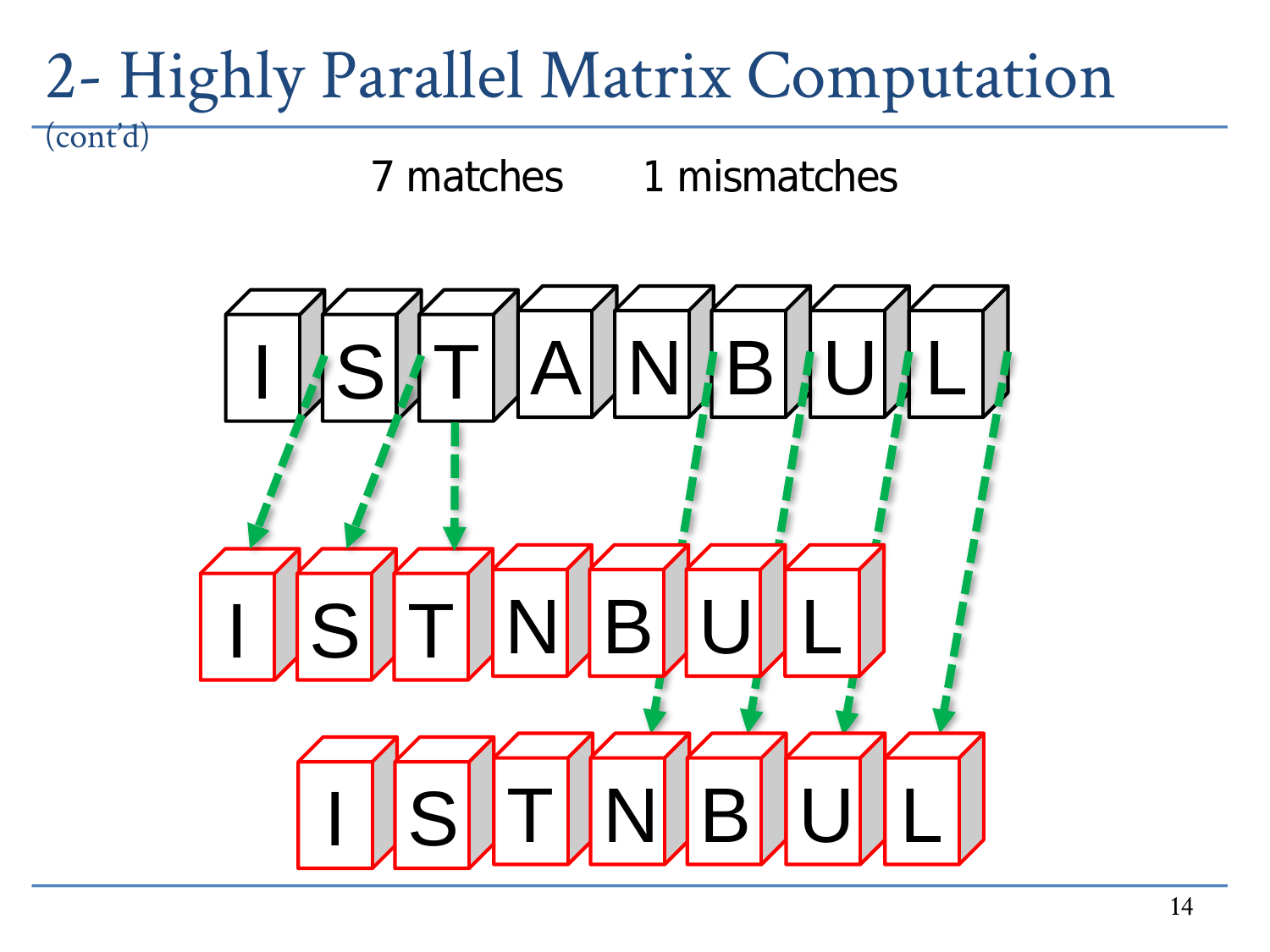

# 2- Highly Parallel Matrix Computation (cont’d)
7 matches      1 mismatches
A
N
B
U
L
I
S
T
N
B
U
L
I
S
T
T
N
B
U
L
I
S
14